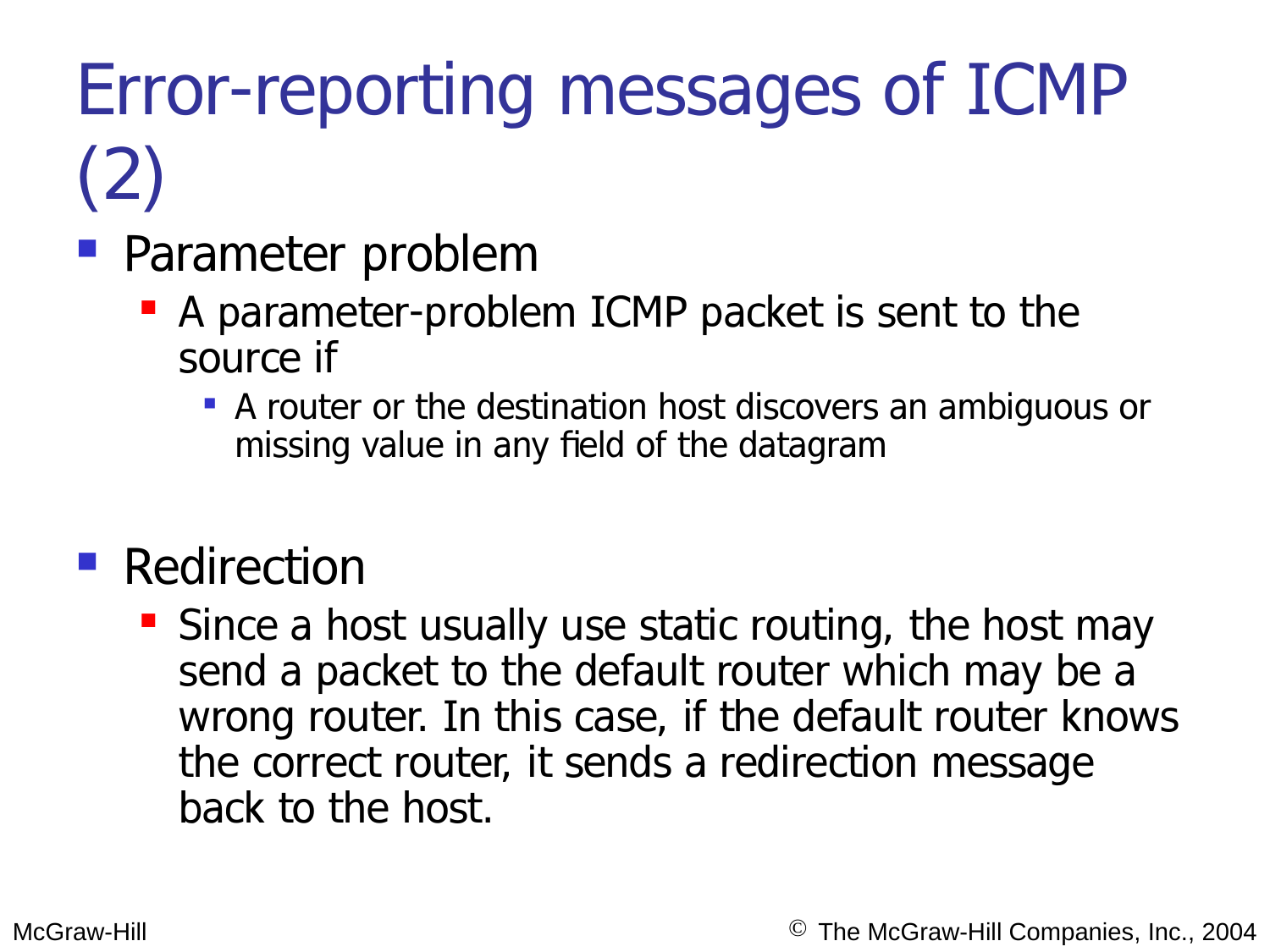

# Error-reporting messages of ICMP (2)
Parameter problem
A parameter-problem ICMP packet is sent to the source if
A router or the destination host discovers an ambiguous or missing value in any field of the datagram

Redirection
Since a host usually use static routing, the host may send a packet to the default router which may be a wrong router. In this case, if the default router knows the correct router, it sends a redirection message back to the host.